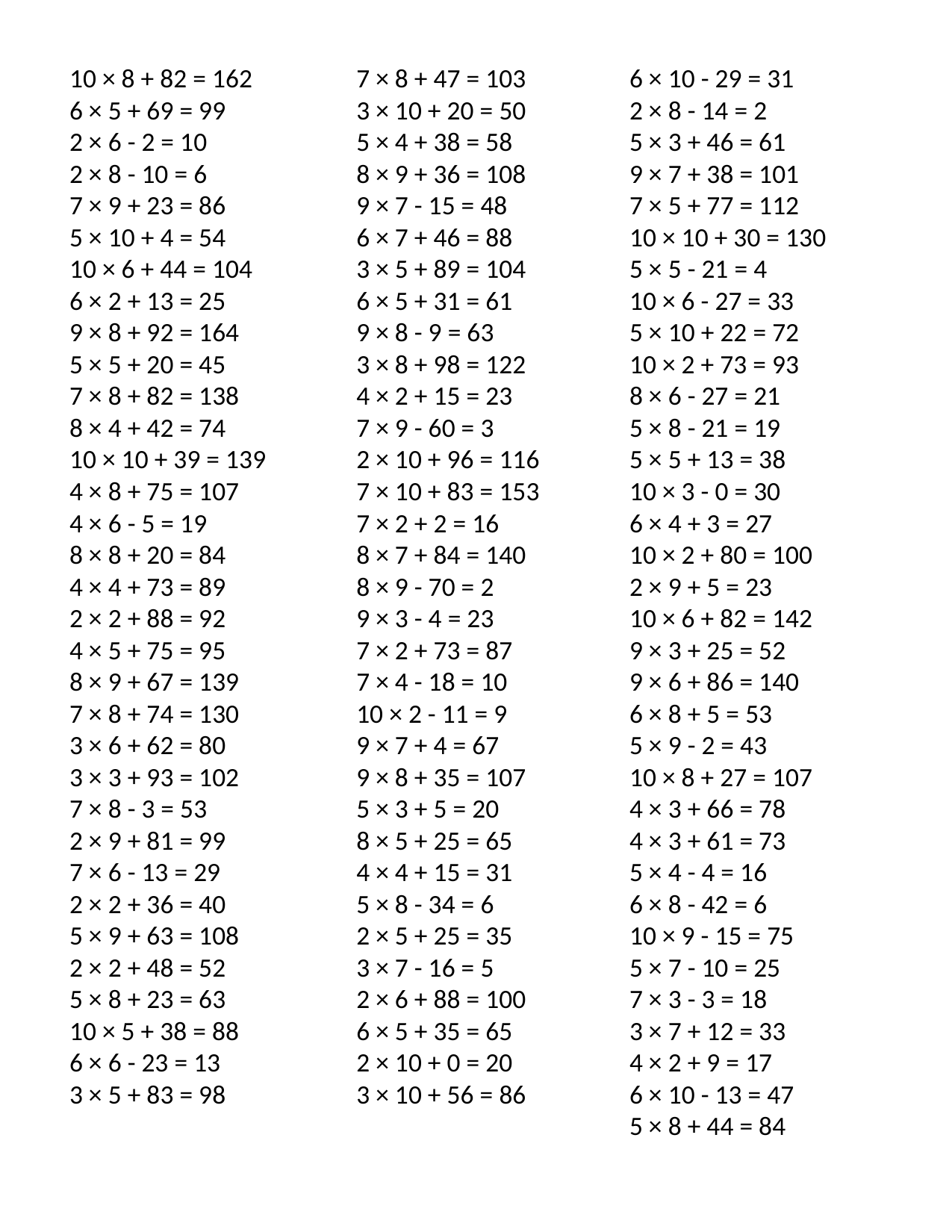

10 × 8 + 82 = 162
6 × 5 + 69 = 99
2 × 6 - 2 = 10
2 × 8 - 10 = 6
7 × 9 + 23 = 86
5 × 10 + 4 = 54
10 × 6 + 44 = 104
6 × 2 + 13 = 25
9 × 8 + 92 = 164
5 × 5 + 20 = 45
7 × 8 + 82 = 138
8 × 4 + 42 = 74
10 × 10 + 39 = 139
4 × 8 + 75 = 107
4 × 6 - 5 = 19
8 × 8 + 20 = 84
4 × 4 + 73 = 89
2 × 2 + 88 = 92
4 × 5 + 75 = 95
8 × 9 + 67 = 139
7 × 8 + 74 = 130
3 × 6 + 62 = 80
3 × 3 + 93 = 102
7 × 8 - 3 = 53
2 × 9 + 81 = 99
7 × 6 - 13 = 29
2 × 2 + 36 = 40
5 × 9 + 63 = 108
2 × 2 + 48 = 52
5 × 8 + 23 = 63
10 × 5 + 38 = 88
6 × 6 - 23 = 13
3 × 5 + 83 = 98

7 × 8 + 47 = 103
3 × 10 + 20 = 50
5 × 4 + 38 = 58
8 × 9 + 36 = 108
9 × 7 - 15 = 48
6 × 7 + 46 = 88
3 × 5 + 89 = 104
6 × 5 + 31 = 61
9 × 8 - 9 = 63
3 × 8 + 98 = 122
4 × 2 + 15 = 23
7 × 9 - 60 = 3
2 × 10 + 96 = 116
7 × 10 + 83 = 153
7 × 2 + 2 = 16
8 × 7 + 84 = 140
8 × 9 - 70 = 2
9 × 3 - 4 = 23
7 × 2 + 73 = 87
7 × 4 - 18 = 10
10 × 2 - 11 = 9
9 × 7 + 4 = 67
9 × 8 + 35 = 107
5 × 3 + 5 = 20
8 × 5 + 25 = 65
4 × 4 + 15 = 31
5 × 8 - 34 = 6
2 × 5 + 25 = 35
3 × 7 - 16 = 5
2 × 6 + 88 = 100
6 × 5 + 35 = 65
2 × 10 + 0 = 20
3 × 10 + 56 = 86

6 × 10 - 29 = 31
2 × 8 - 14 = 2
5 × 3 + 46 = 61
9 × 7 + 38 = 101
7 × 5 + 77 = 112
10 × 10 + 30 = 130
5 × 5 - 21 = 4
10 × 6 - 27 = 33
5 × 10 + 22 = 72
10 × 2 + 73 = 93
8 × 6 - 27 = 21
5 × 8 - 21 = 19
5 × 5 + 13 = 38
10 × 3 - 0 = 30
6 × 4 + 3 = 27
10 × 2 + 80 = 100
2 × 9 + 5 = 23
10 × 6 + 82 = 142
9 × 3 + 25 = 52
9 × 6 + 86 = 140
6 × 8 + 5 = 53
5 × 9 - 2 = 43
10 × 8 + 27 = 107
4 × 3 + 66 = 78
4 × 3 + 61 = 73
5 × 4 - 4 = 16
6 × 8 - 42 = 6
10 × 9 - 15 = 75
5 × 7 - 10 = 25
7 × 3 - 3 = 18
3 × 7 + 12 = 33
4 × 2 + 9 = 17
6 × 10 - 13 = 47
5 × 8 + 44 = 84